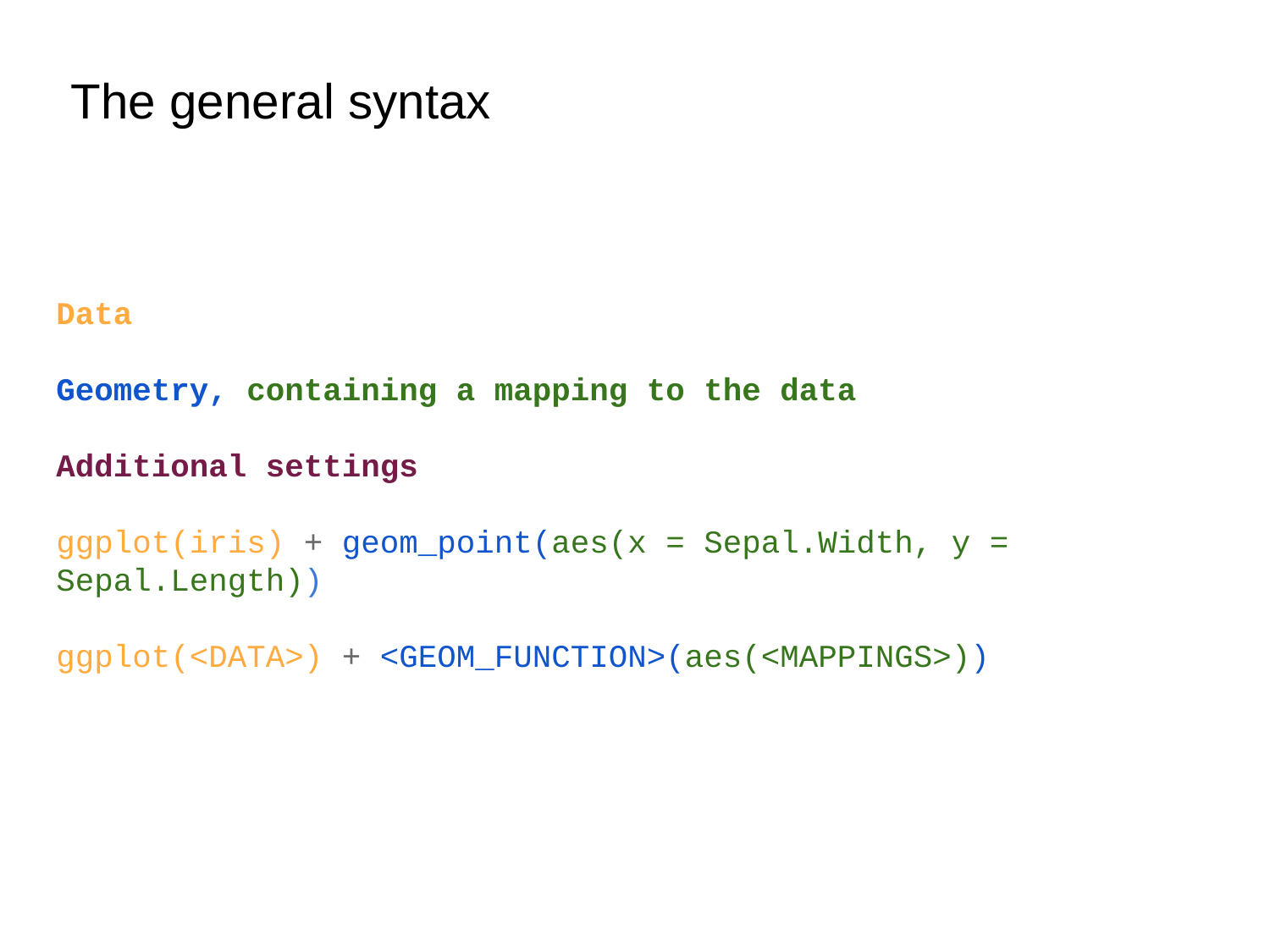

The general syntax
Data

Geometry, containing a mapping to the data

Additional settings

ggplot(iris) + geom_point(aes(x = Sepal.Width, y = Sepal.Length))

ggplot(<DATA>) + <GEOM_FUNCTION>(aes(<MAPPINGS>))